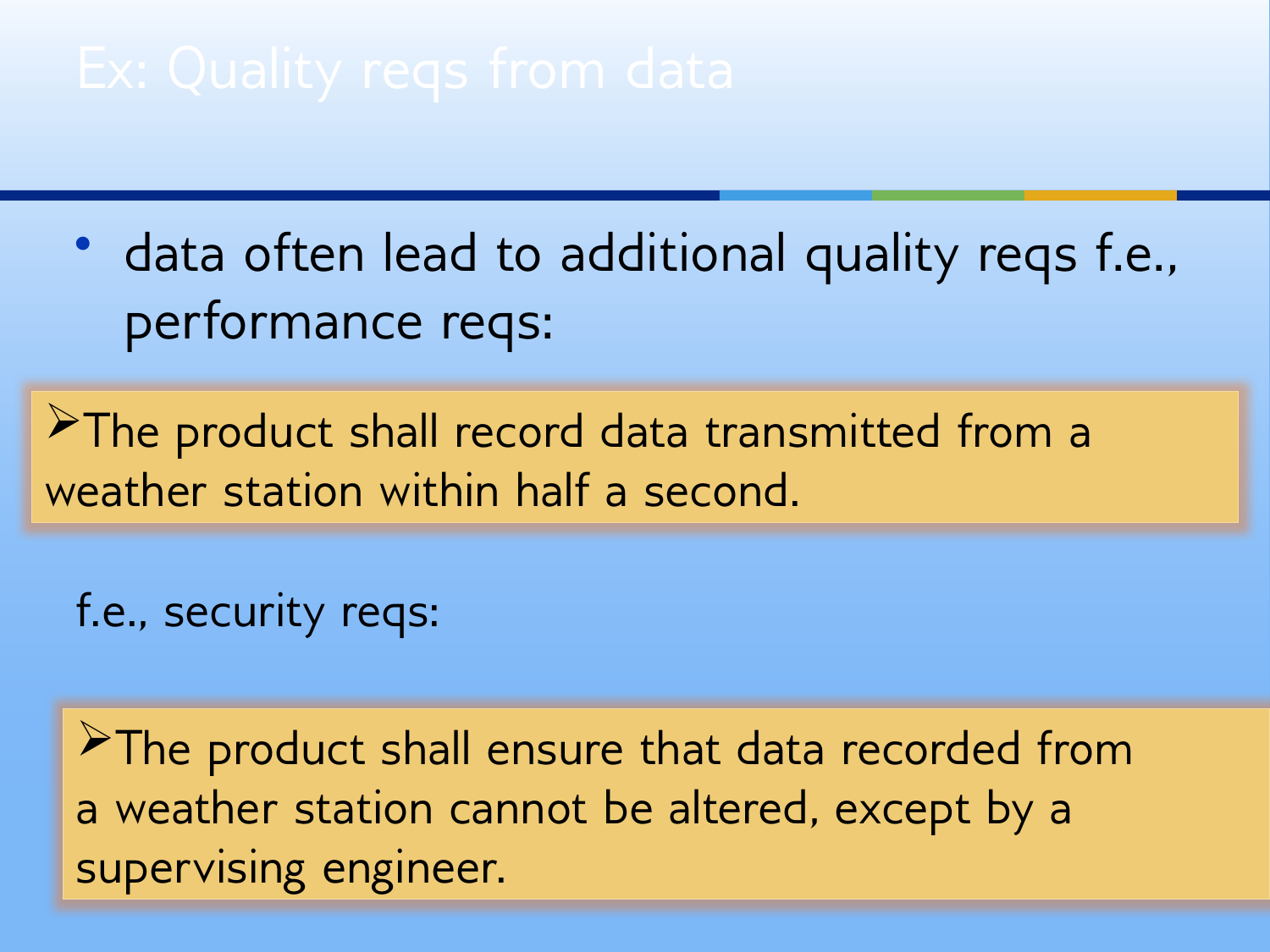

# Ex: Quality reqs from data
data often lead to additional quality reqs f.e., performance reqs:
The product shall record data transmitted from a
weather station within half a second.
f.e., security reqs:

The product shall ensure that data recorded from
a weather station cannot be altered, except by a
supervising engineer.